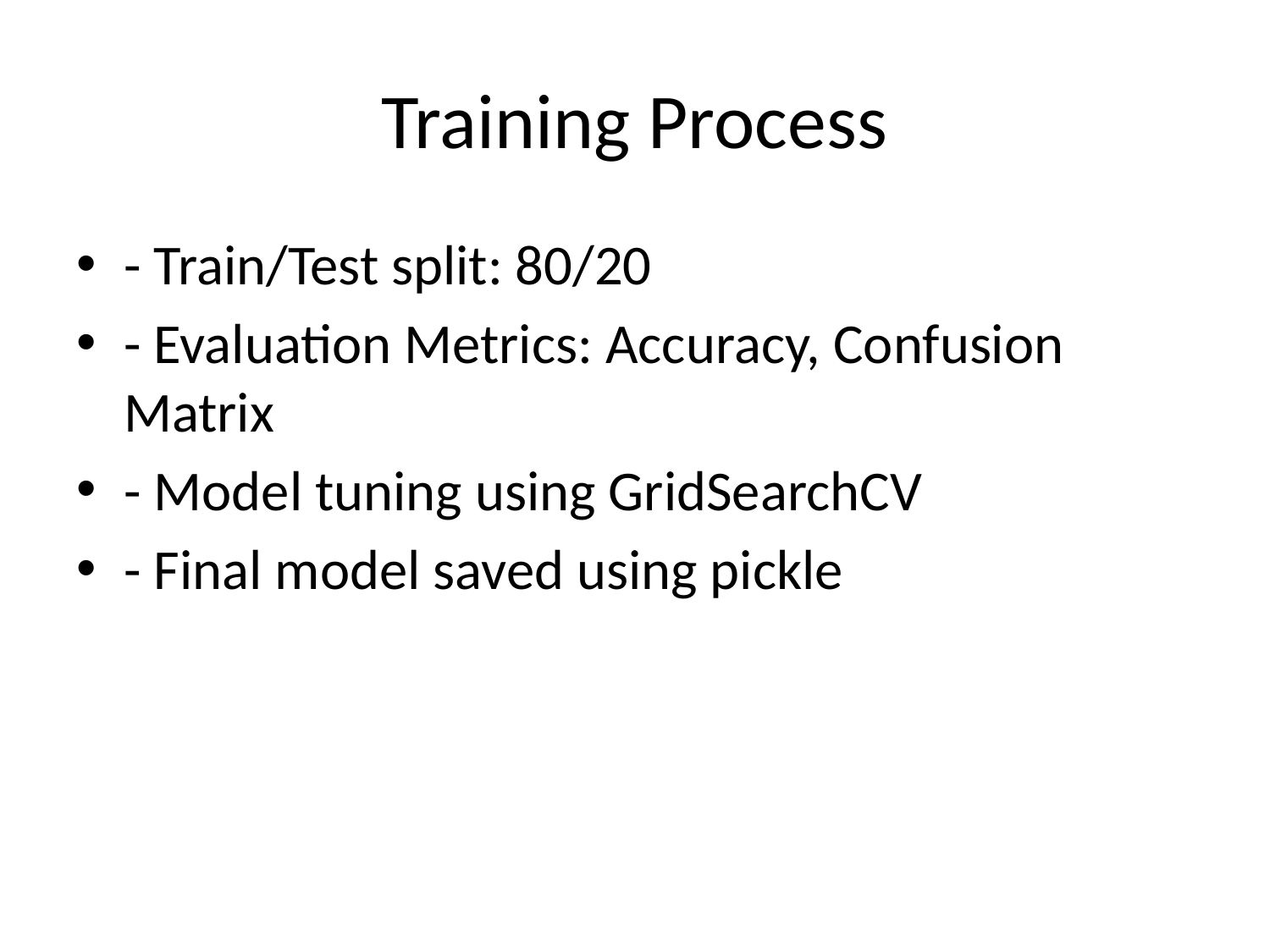

# Training Process
- Train/Test split: 80/20
- Evaluation Metrics: Accuracy, Confusion Matrix
- Model tuning using GridSearchCV
- Final model saved using pickle